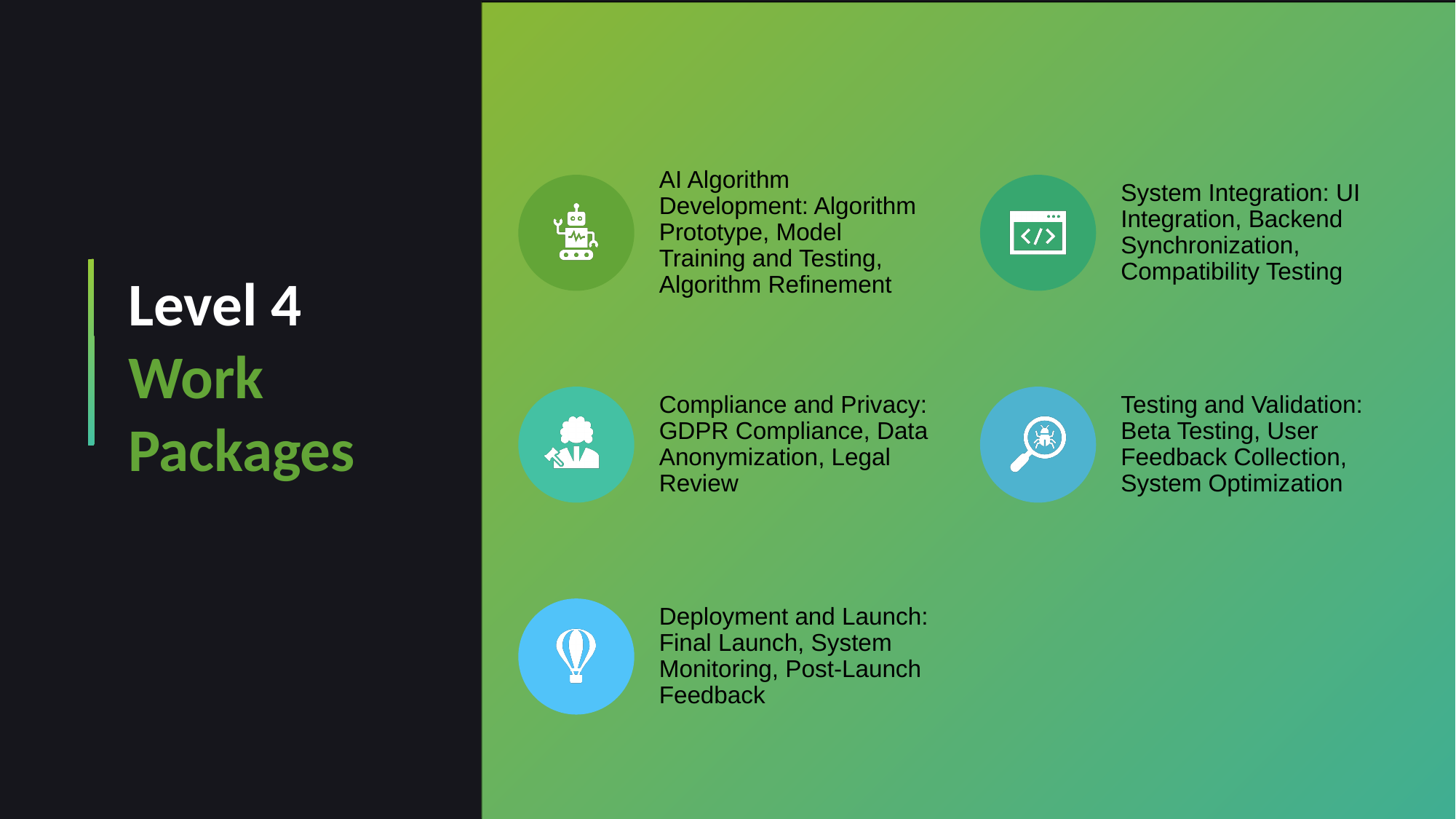

AI Algorithm Development: Algorithm Prototype, Model Training and Testing, Algorithm Refinement
System Integration: UI Integration, Backend Synchronization, Compatibility Testing
Compliance and Privacy: GDPR Compliance, Data Anonymization, Legal Review
Testing and Validation: Beta Testing, User Feedback Collection, System Optimization
Deployment and Launch: Final Launch, System Monitoring, Post-Launch Feedback

Level 4
Work Packages